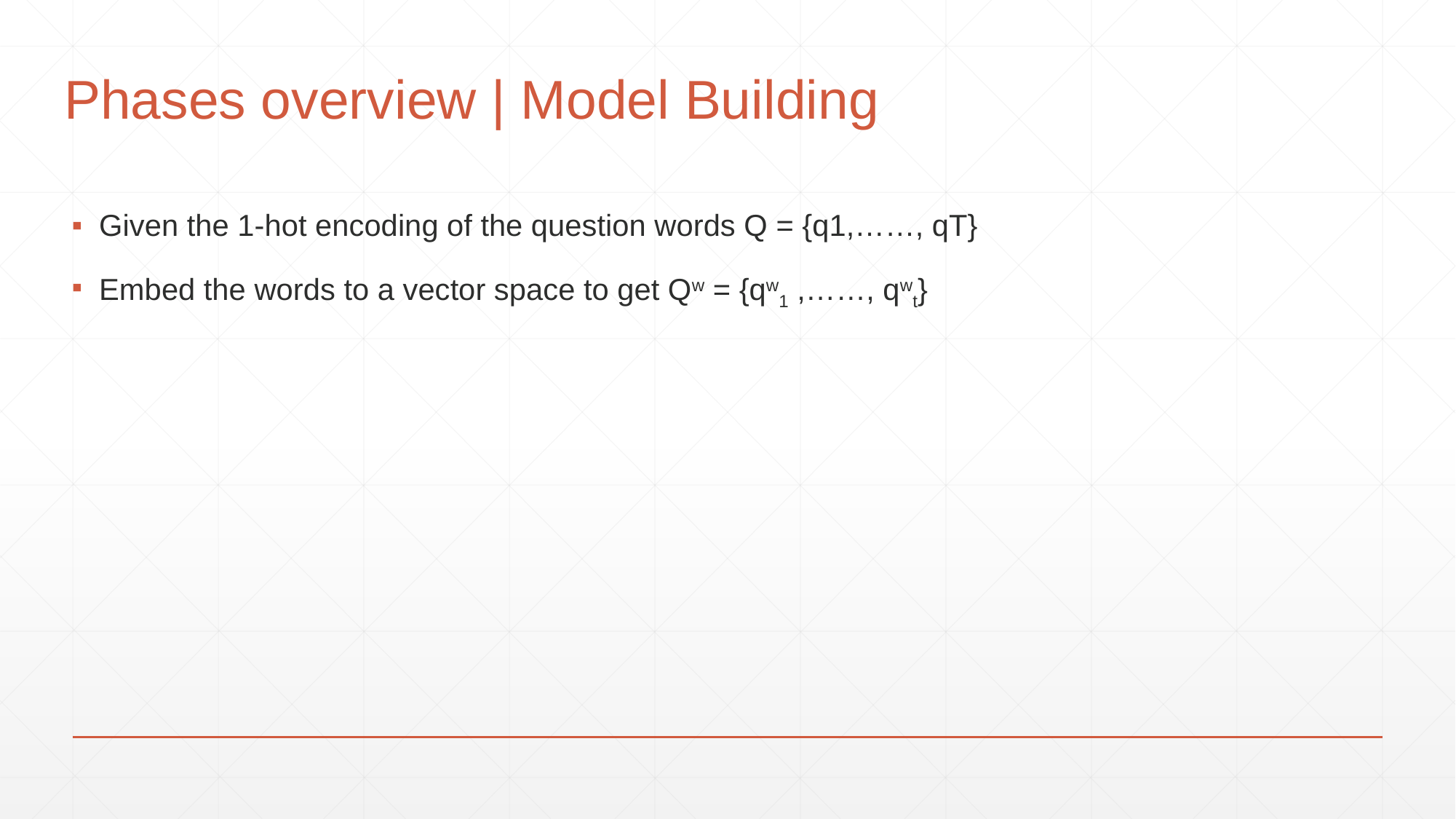

# Phases overview | Model Building
Given the 1-hot encoding of the question words Q = {q1,……, qT}
Embed the words to a vector space to get Qw = {qw1 ,……, qwt}